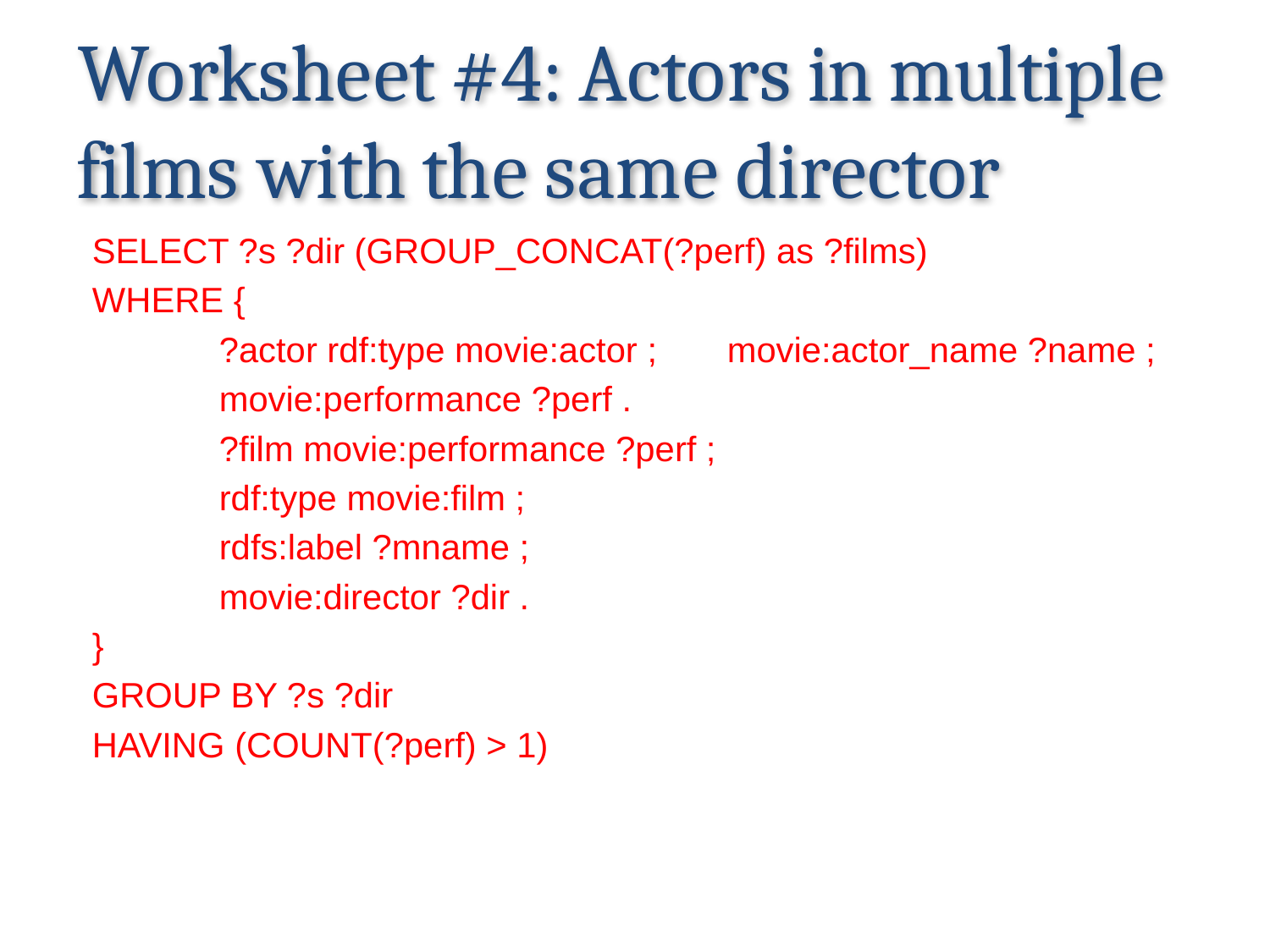

# Worksheet #4: Actors in multiple films with the same director
SELECT ?s ?dir (GROUP_CONCAT(?perf) as ?films)
WHERE {
	?actor rdf:type movie:actor ; 	movie:actor_name ?name ;
	movie:performance ?perf .
	?film movie:performance ?perf ;
	rdf:type movie:film ;
	rdfs:label ?mname ;
	movie:director ?dir .
}
GROUP BY ?s ?dir
HAVING (COUNT(?perf) > 1)